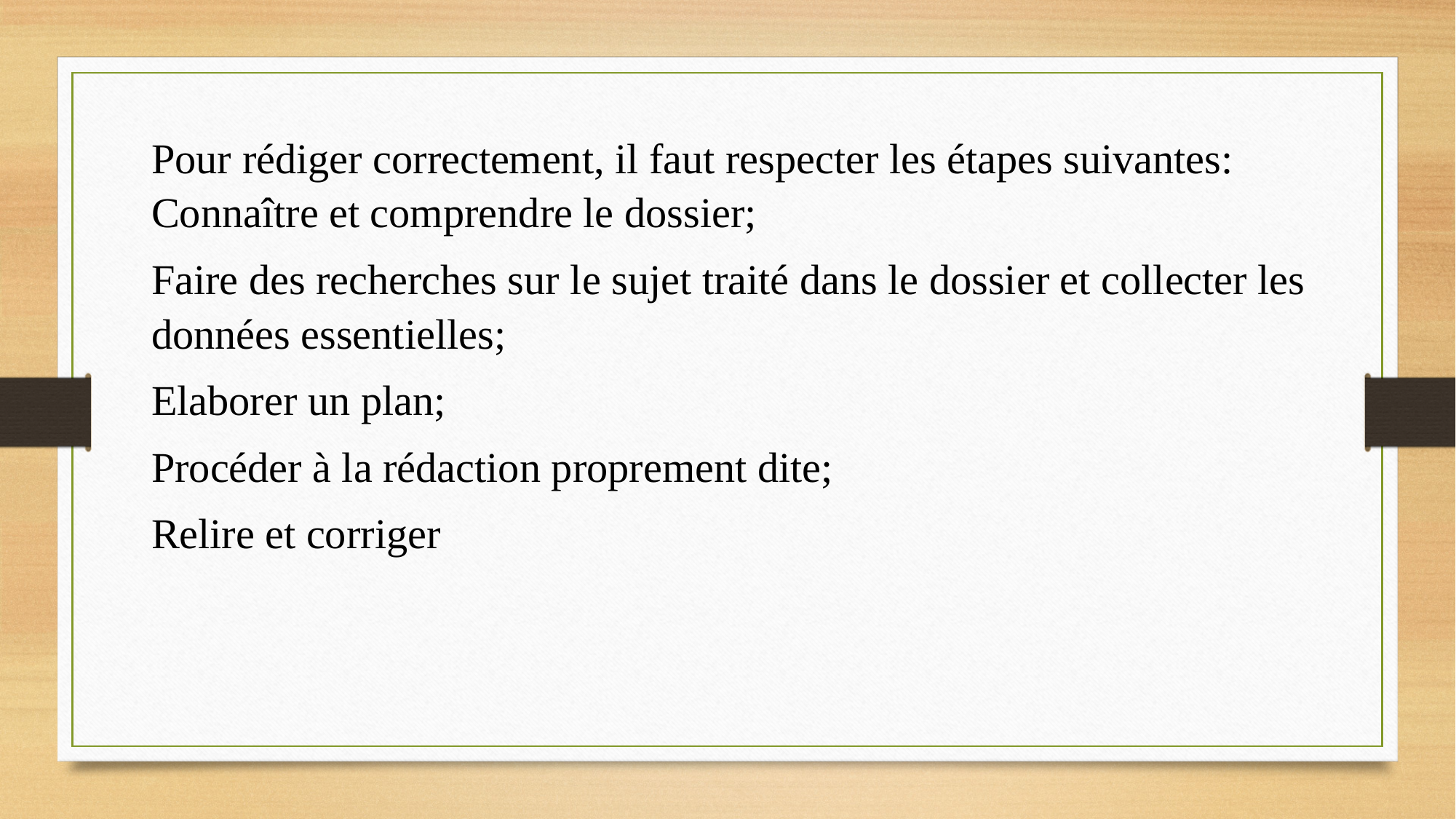

Pour rédiger correctement, il faut respecter les étapes suivantes:
Connaître et comprendre le dossier;
Faire des recherches sur le sujet traité dans le dossier et collecter les données essentielles;
Elaborer un plan;
Procéder à la rédaction proprement dite;
Relire et corriger